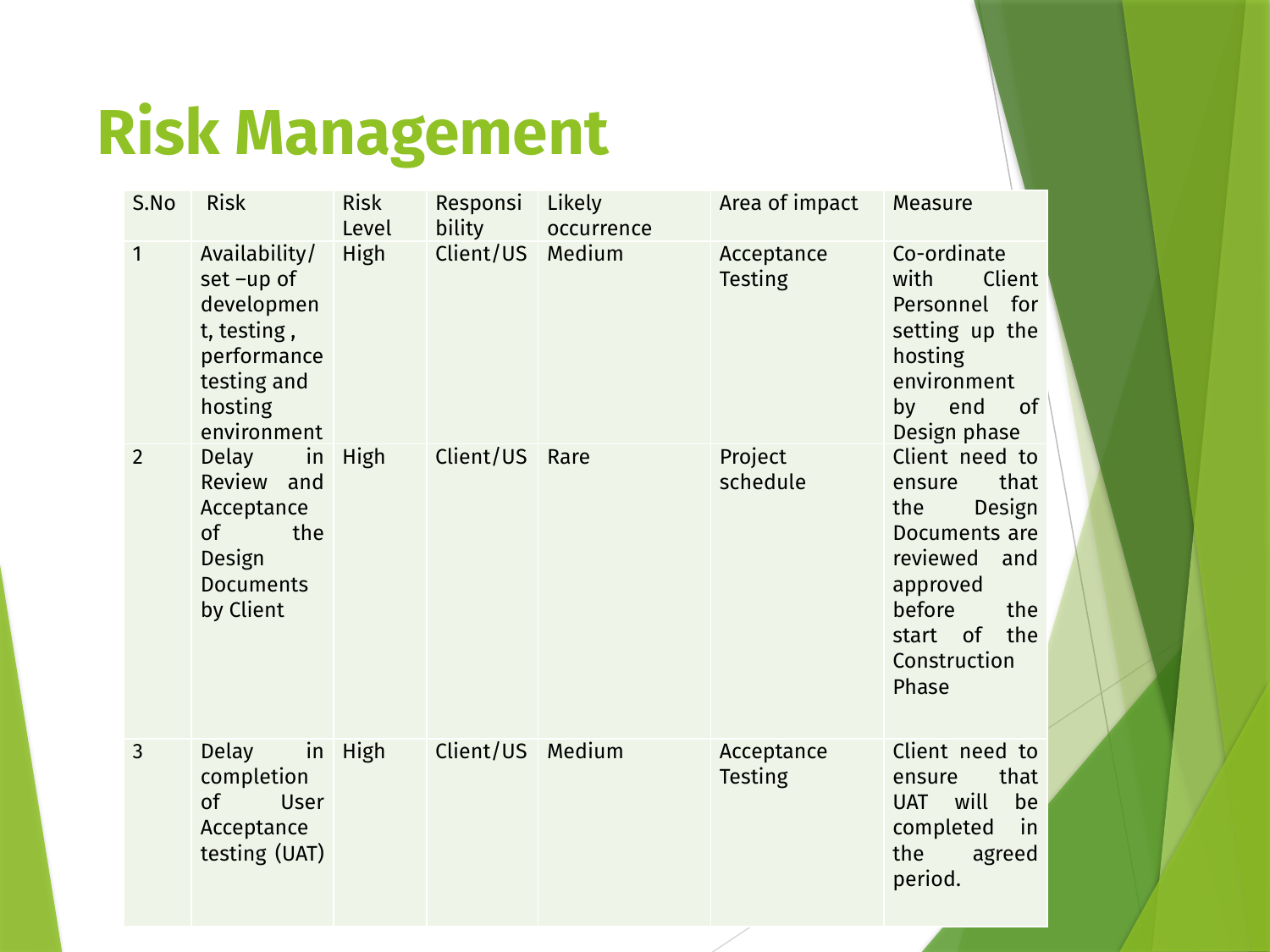

# Risk Management
| S.No | Risk | Risk Level | Responsibility | Likely occurrence | Area of impact | Measure |
| --- | --- | --- | --- | --- | --- | --- |
| 1 | Availability/set –up of development, testing , performance testing and hosting environment | High | Client/US | Medium | Acceptance Testing | Co-ordinate with Client Personnel for setting up the hosting environment by end of Design phase |
| 2 | Delay in Review and Acceptance of the Design Documents by Client | High | Client/US | Rare | Project schedule | Client need to ensure that the Design Documents are reviewed and approved before the start of the Construction Phase |
| 3 | Delay in completion of User Acceptance testing (UAT) | High | Client/US | Medium | Acceptance Testing | Client need to ensure that UAT will be completed in the agreed period. |
Table 2: List of Risks